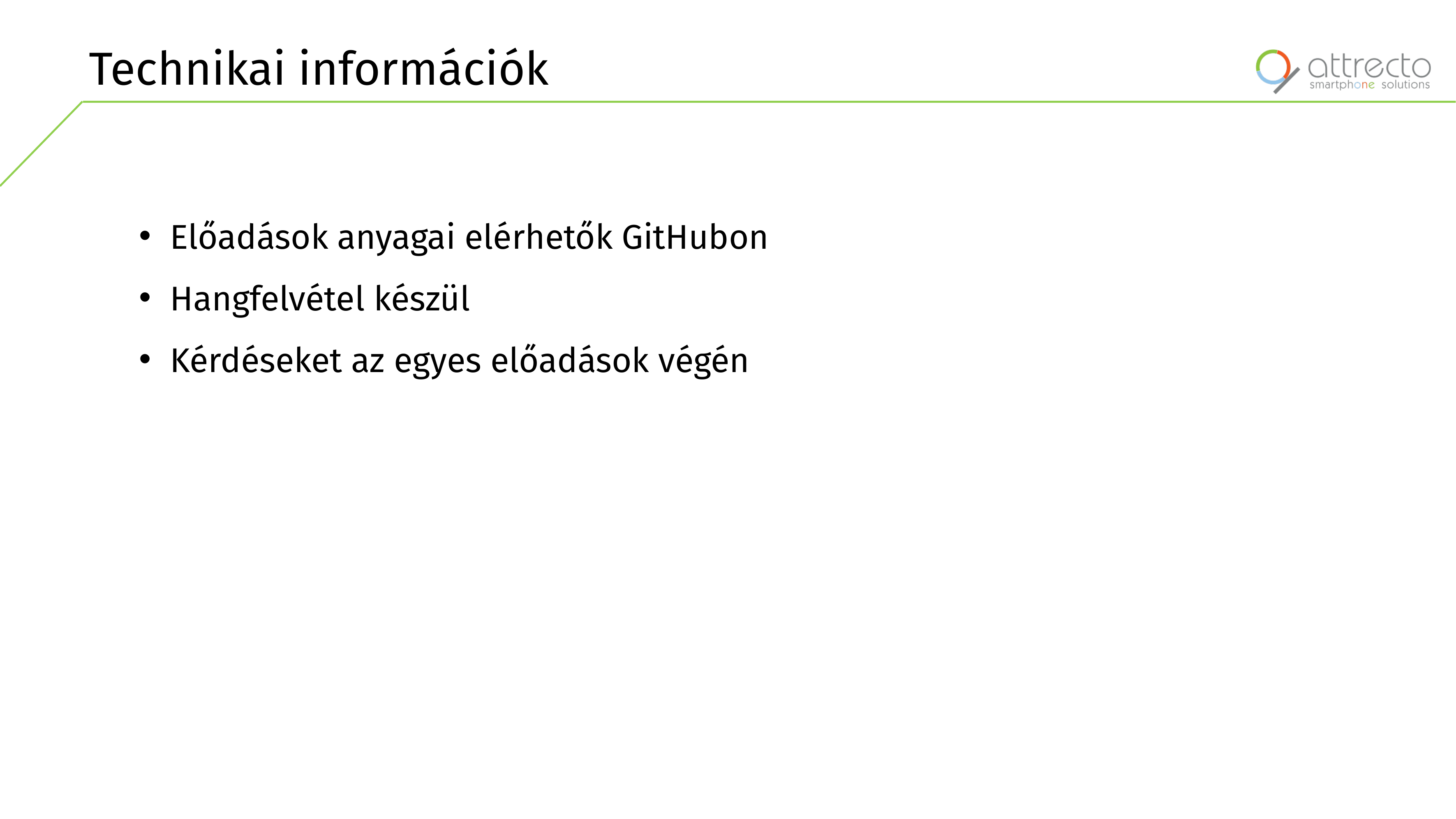

Technikai információk
Előadások anyagai elérhetők GitHubon
Hangfelvétel készül
Kérdéseket az egyes előadások végén